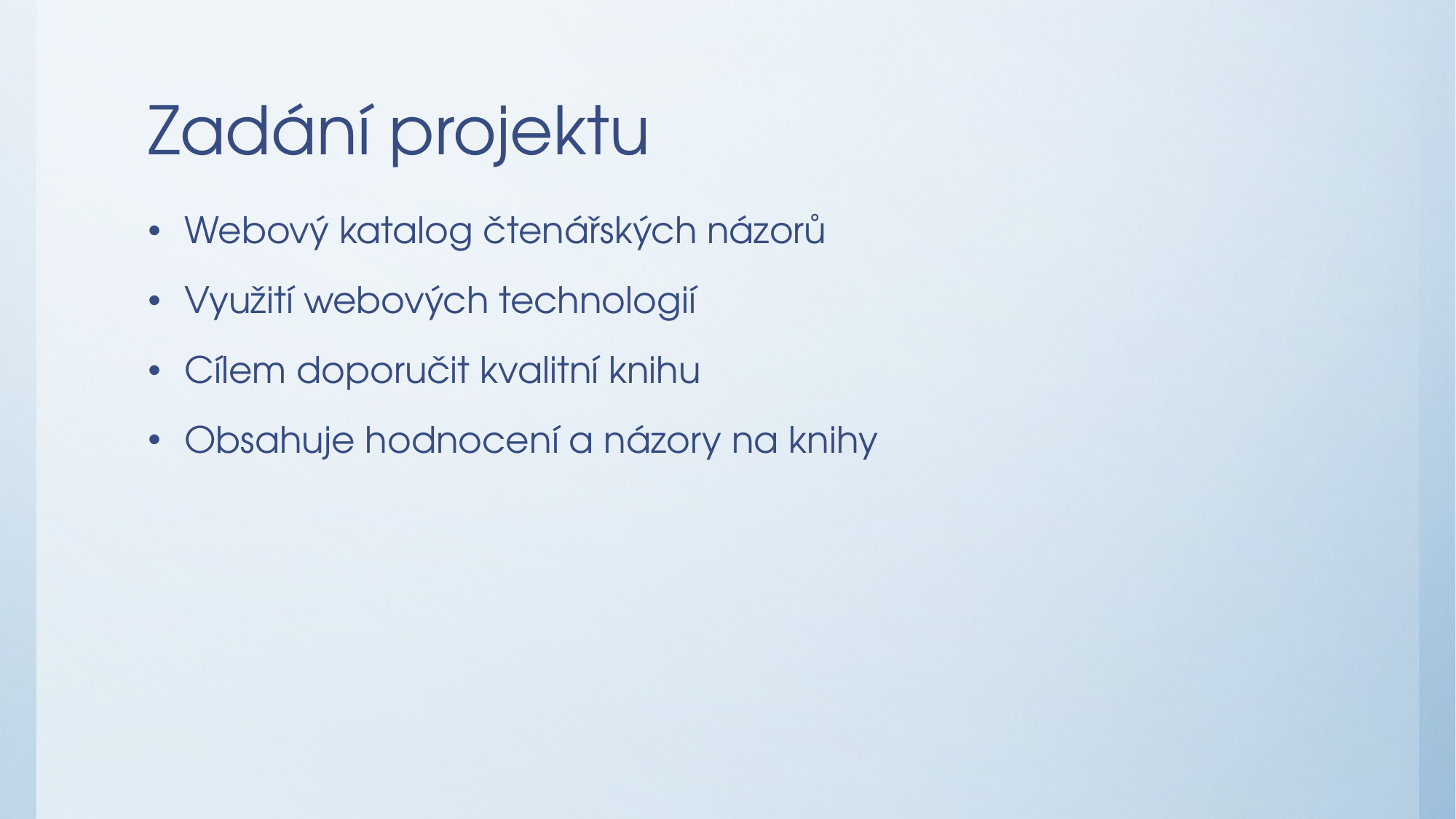

# Zadání projektu
Webový katalog čtenářských názorů
Využití webových technologií
Cílem doporučit kvalitní knihu
Obsahuje hodnocení a názory na knihy